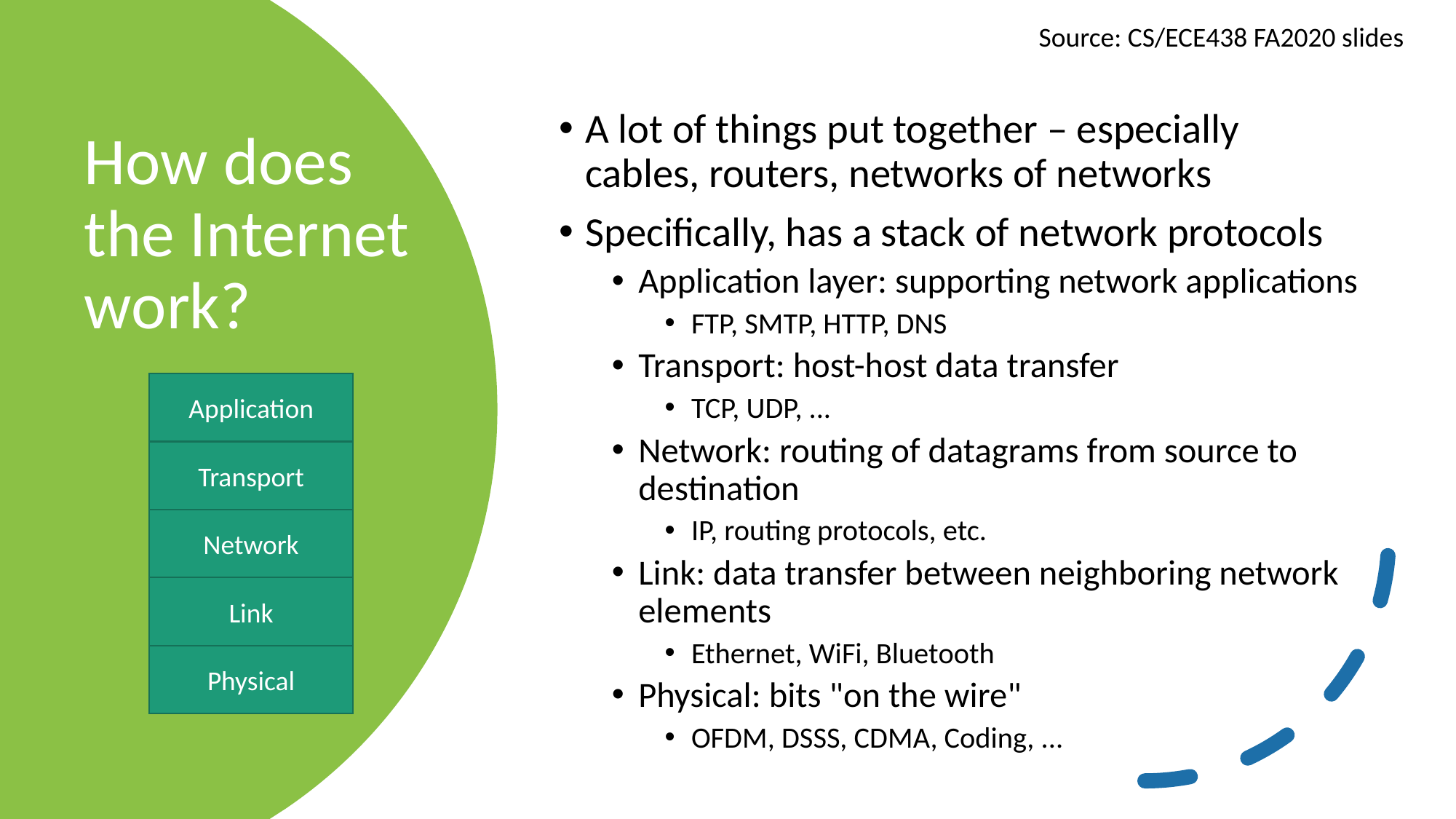

# How does the Internet work?
Source: CS/ECE438 FA2020 slides

A lot of things put together – especially cables, routers, networks of networks
Specifically, has a stack of network protocols
Application layer: supporting network applications
FTP, SMTP, HTTP, DNS
Transport: host-host data transfer
TCP, UDP, ...
Network: routing of datagrams from source to destination
IP, routing protocols, etc.
Link: data transfer between neighboring network elements
Ethernet, WiFi, Bluetooth
Physical: bits "on the wire"
OFDM, DSSS, CDMA, Coding, ...

Application
Transport
Network
Link
Physical